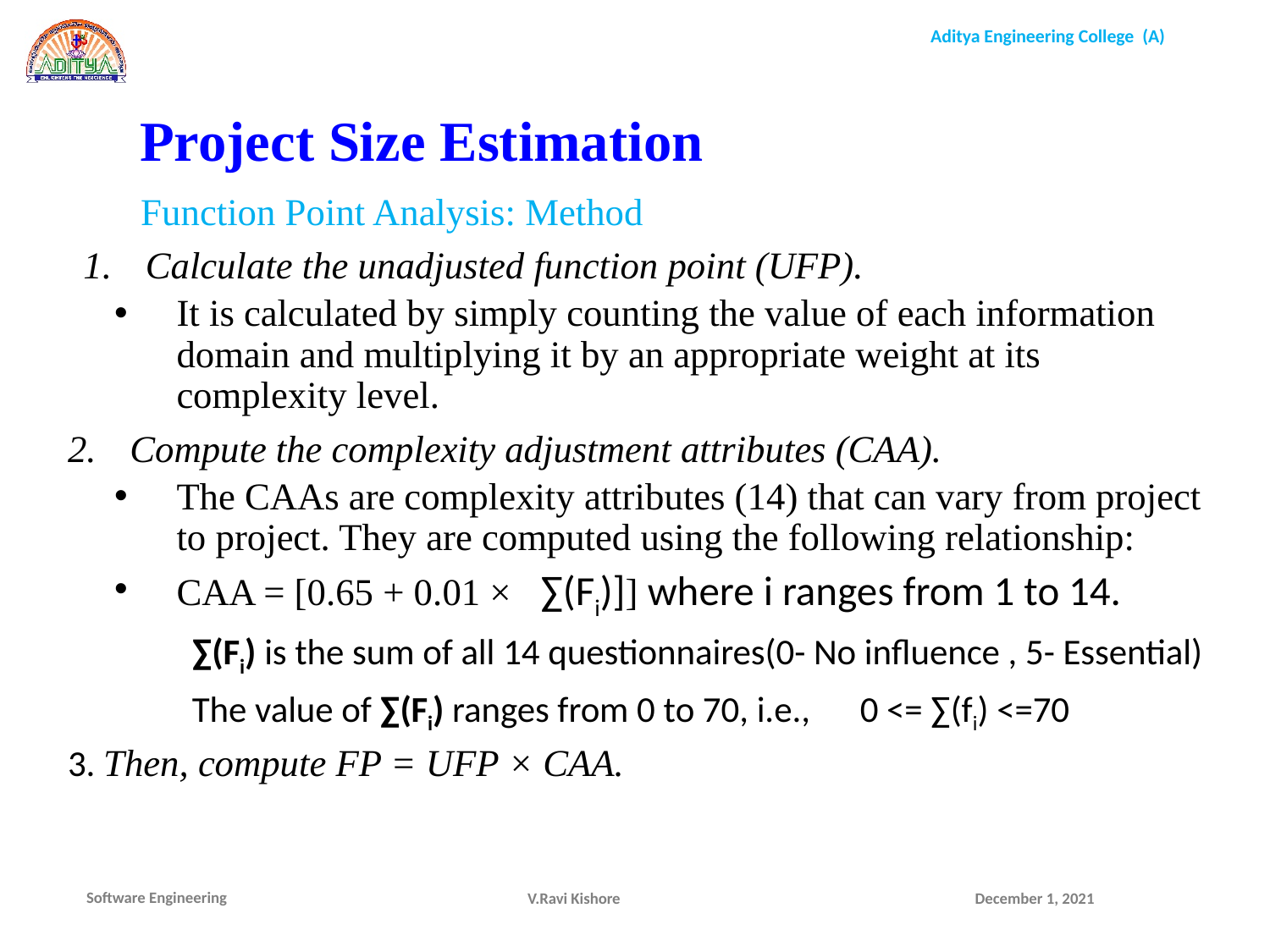

Project Size Estimation
Function Point Analysis: Method
Calculate the unadjusted function point (UFP).
It is calculated by simply counting the value of each information domain and multiplying it by an appropriate weight at its complexity level.
Compute the complexity adjustment attributes (CAA).
The CAAs are complexity attributes (14) that can vary from project to project. They are computed using the following relationship:
CAA = [0.65 + 0.01 ×   ∑(Fi)]] where i ranges from 1 to 14.
	∑(Fi) is the sum of all 14 questionnaires(0- No influence , 5- Essential)
	The value of ∑(Fi) ranges from 0 to 70, i.e.,      0 <= ∑(fi) <=70
3. Then, compute FP = UFP × CAA.
V.Ravi Kishore
December 1, 2021